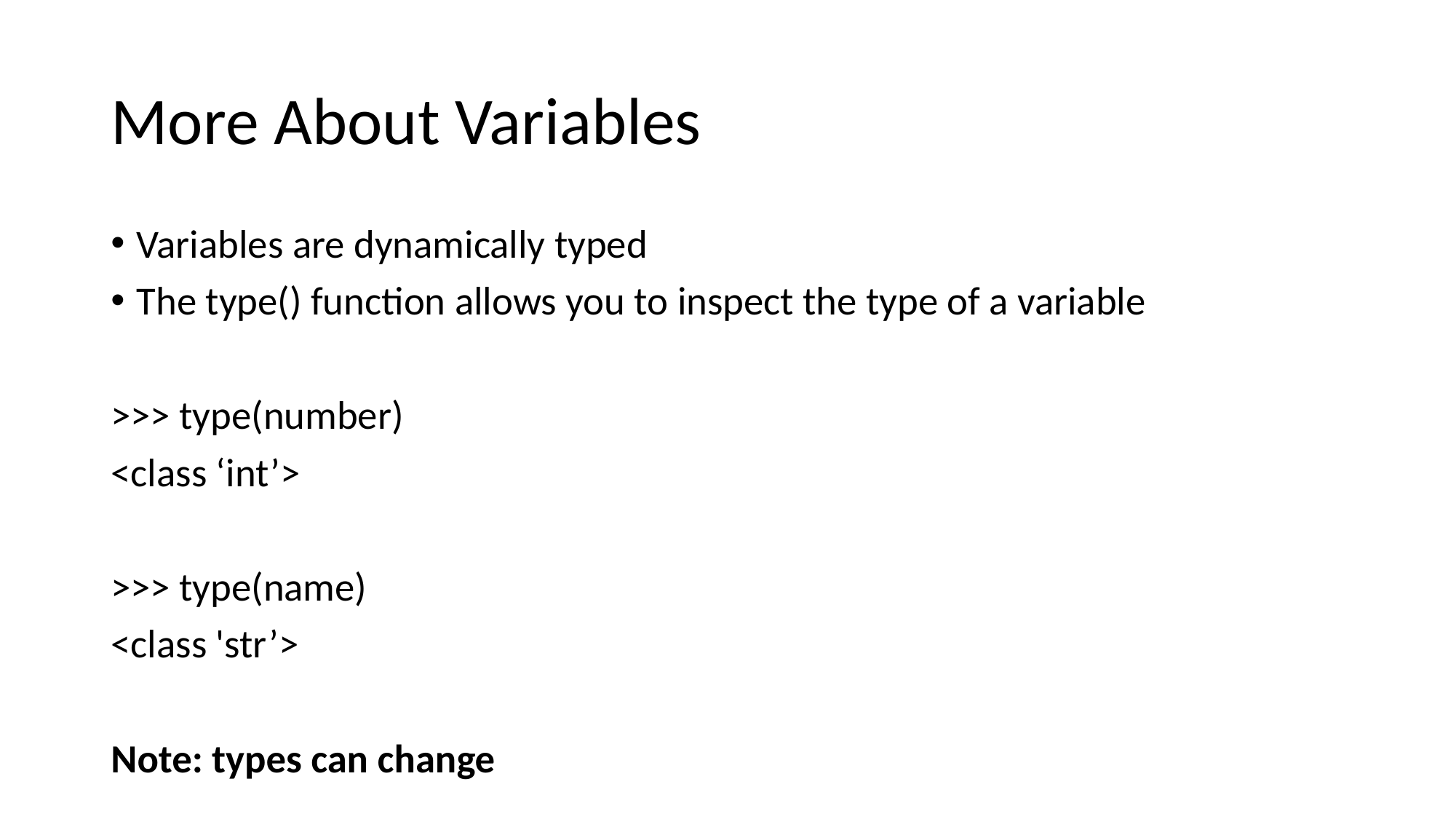

# More About Variables
Variables are dynamically typed
The type() function allows you to inspect the type of a variable

>>> type(number)
<class ‘int’>

>>> type(name)
<class 'str’>

Note: types can change